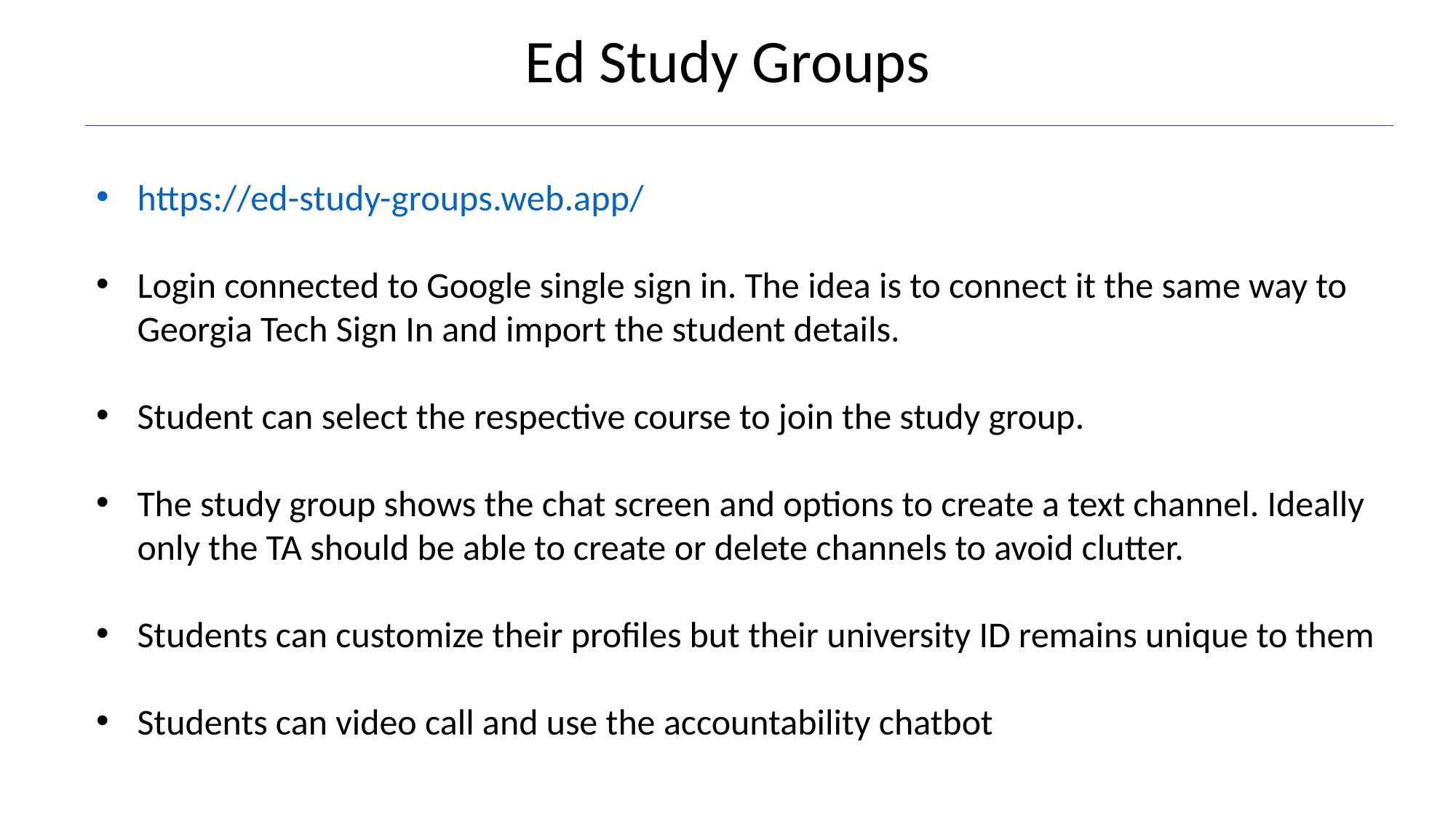

Ed Study Groups

https://ed-study-groups.web.app/

Login connected to Google single sign in. The idea is to connect it the same way to Georgia Tech Sign In and import the student details.

Student can select the respective course to join the study group.

The study group shows the chat screen and options to create a text channel. Ideally only the TA should be able to create or delete channels to avoid clutter.

Students can customize their profiles but their university ID remains unique to them

Students can video call and use the accountability chatbot